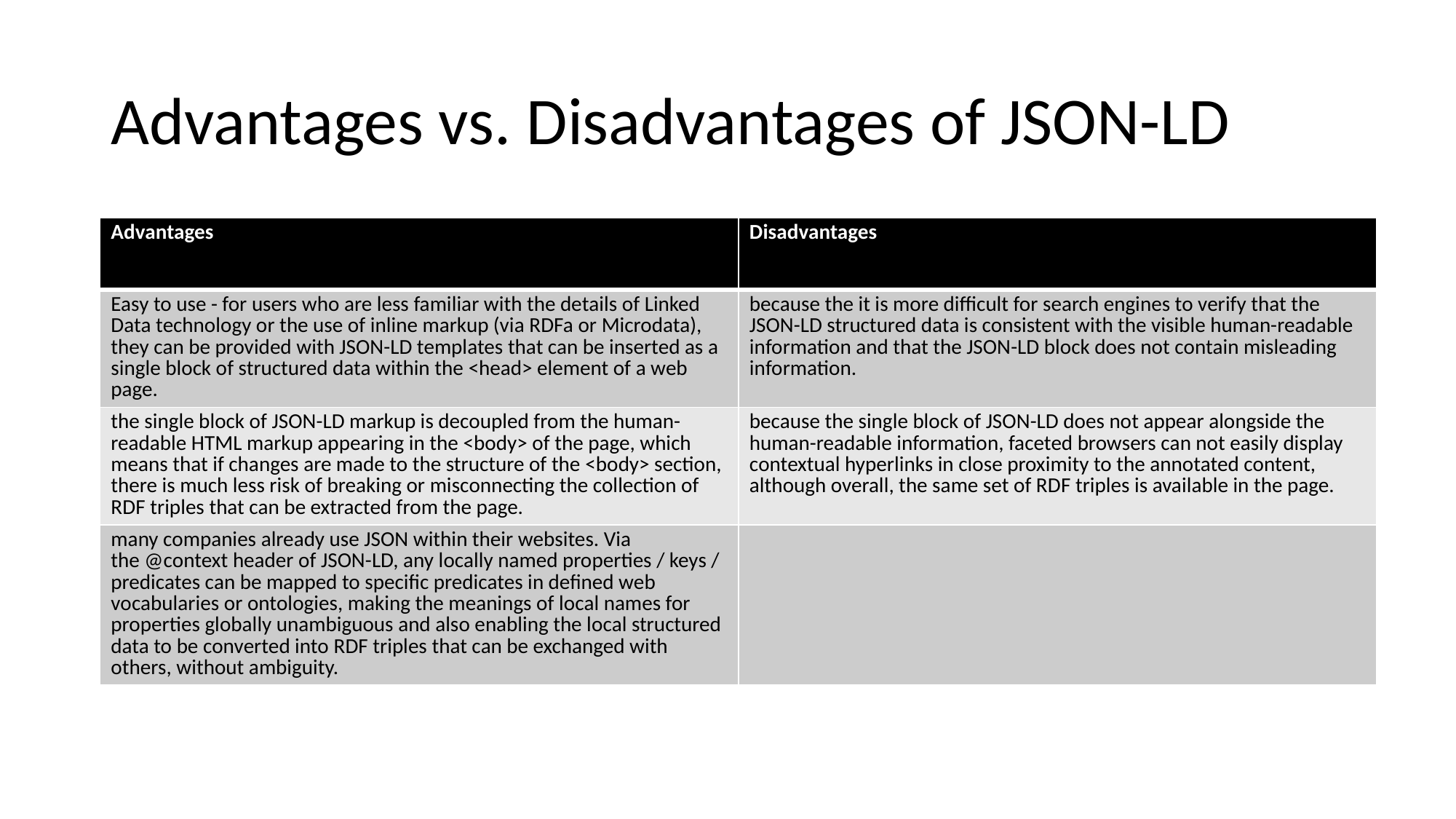

# Advantages vs. Disadvantages of JSON-LD
| Advantages | Disadvantages |
| --- | --- |
| Easy to use - for users who are less familiar with the details of Linked Data technology or the use of inline markup (via RDFa or Microdata), they can be provided with JSON-LD templates that can be inserted as a single block of structured data within the <head> element of a web page. | because the it is more difficult for search engines to verify that the JSON-LD structured data is consistent with the visible human-readable information and that the JSON-LD block does not contain misleading information. |
| the single block of JSON-LD markup is decoupled from the human-readable HTML markup appearing in the <body> of the page, which means that if changes are made to the structure of the <body> section, there is much less risk of breaking or misconnecting the collection of RDF triples that can be extracted from the page. | because the single block of JSON-LD does not appear alongside the human-readable information, faceted browsers can not easily display contextual hyperlinks in close proximity to the annotated content, although overall, the same set of RDF triples is available in the page. |
| many companies already use JSON within their websites. Via the @context header of JSON-LD, any locally named properties / keys / predicates can be mapped to specific predicates in defined web vocabularies or ontologies, making the meanings of local names for properties globally unambiguous and also enabling the local structured data to be converted into RDF triples that can be exchanged with others, without ambiguity. |  |